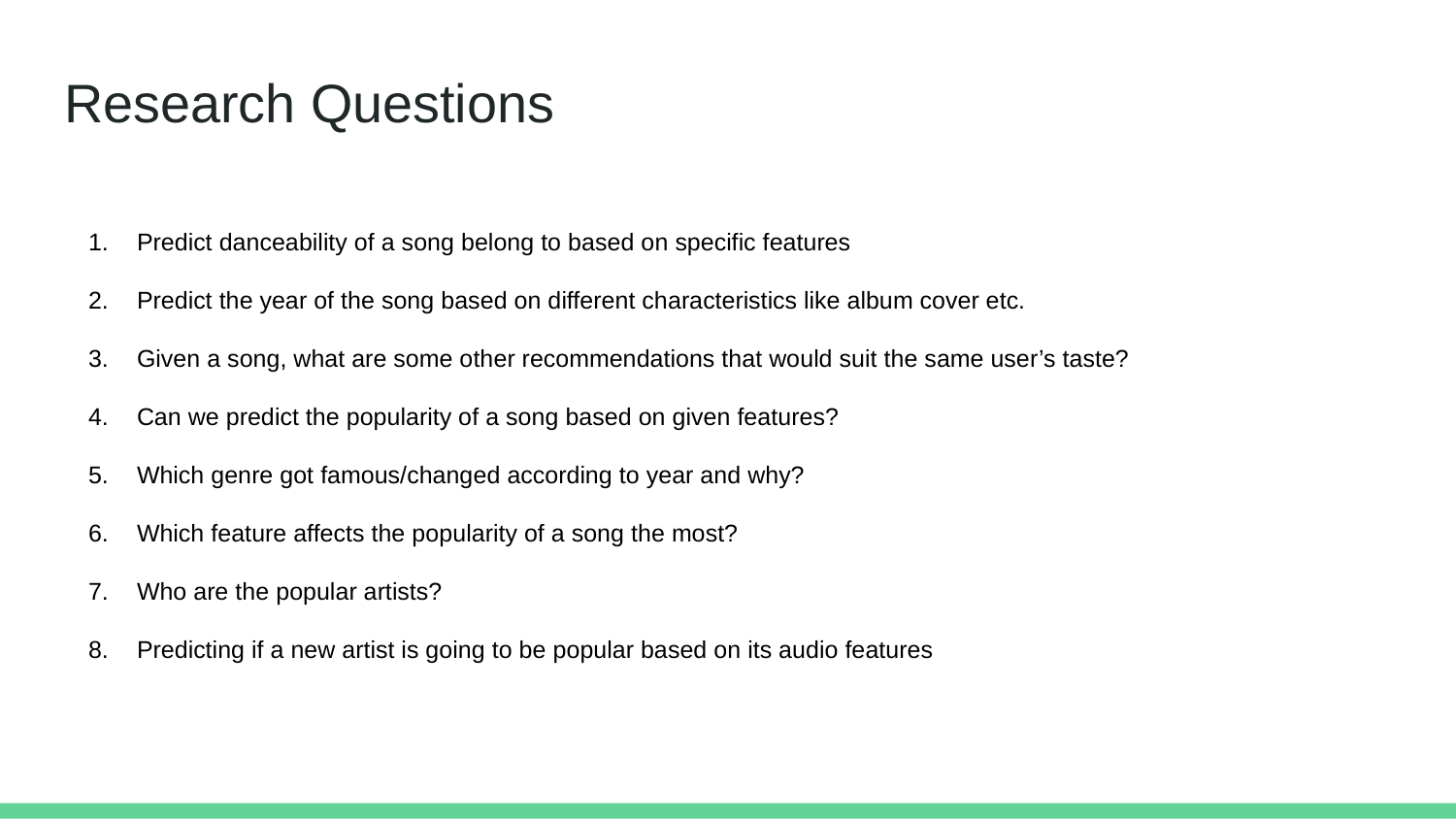

# Research Questions
Predict danceability of a song belong to based on specific features
Predict the year of the song based on different characteristics like album cover etc.
Given a song, what are some other recommendations that would suit the same user’s taste?
Can we predict the popularity of a song based on given features?
Which genre got famous/changed according to year and why?
Which feature affects the popularity of a song the most?
Who are the popular artists?
Predicting if a new artist is going to be popular based on its audio features